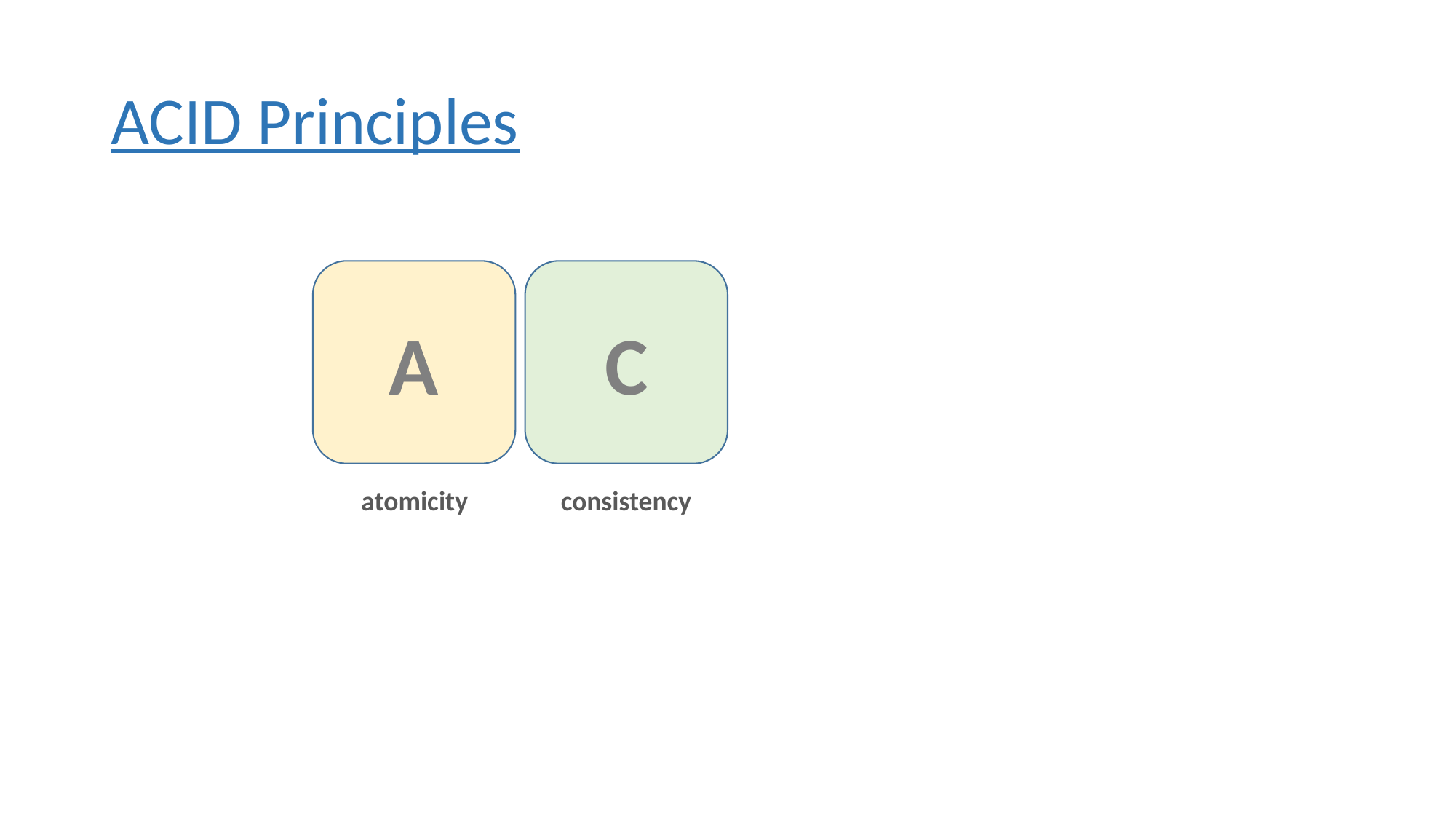

# ACID Principles
A
C
atomicity
consistency